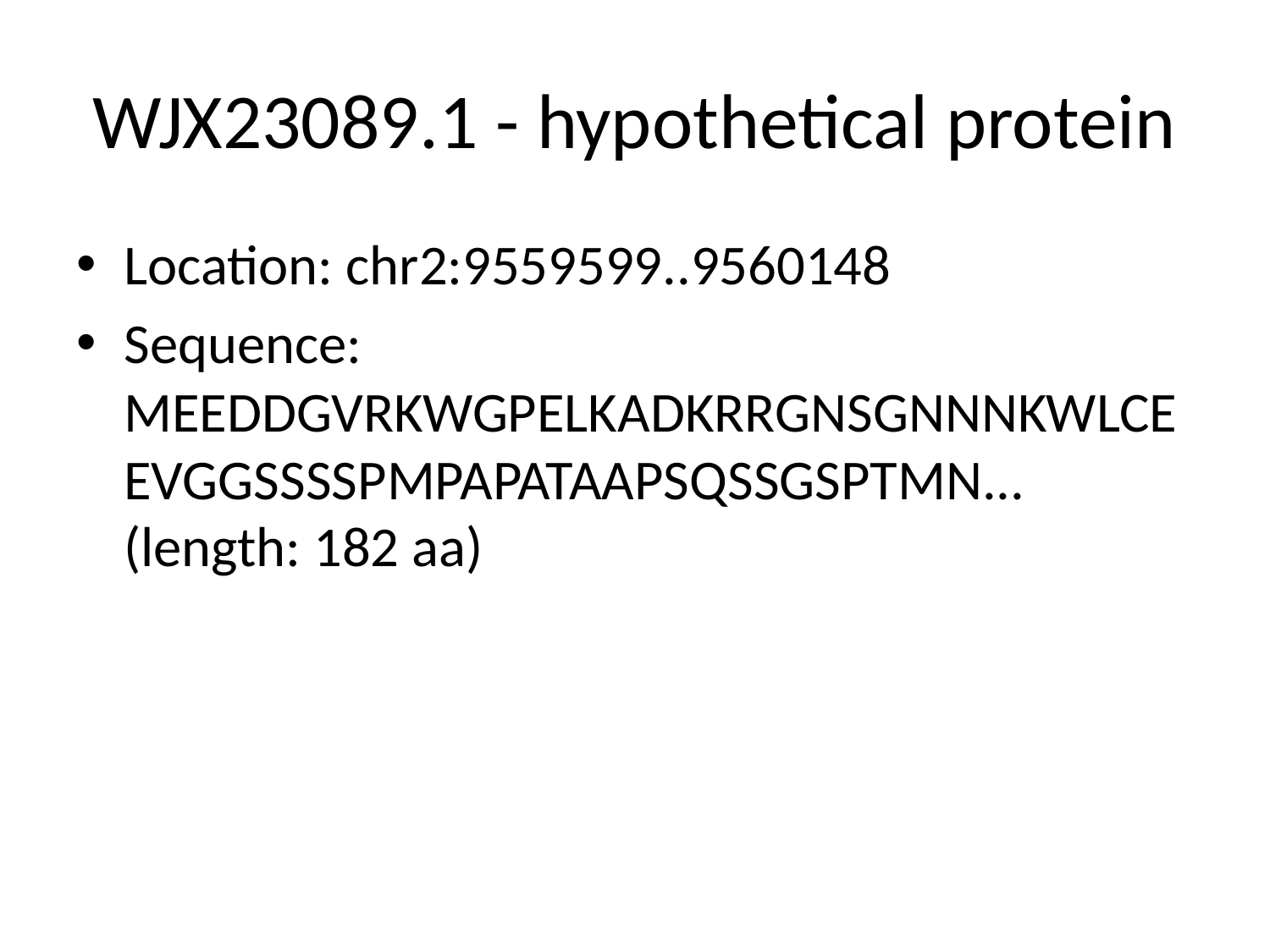

# WJX23089.1 - hypothetical protein
Location: chr2:9559599..9560148
Sequence: MEEDDGVRKWGPELKADKRRGNSGNNNKWLCEEVGGSSSSPMPAPATAAPSQSSGSPTMN... (length: 182 aa)